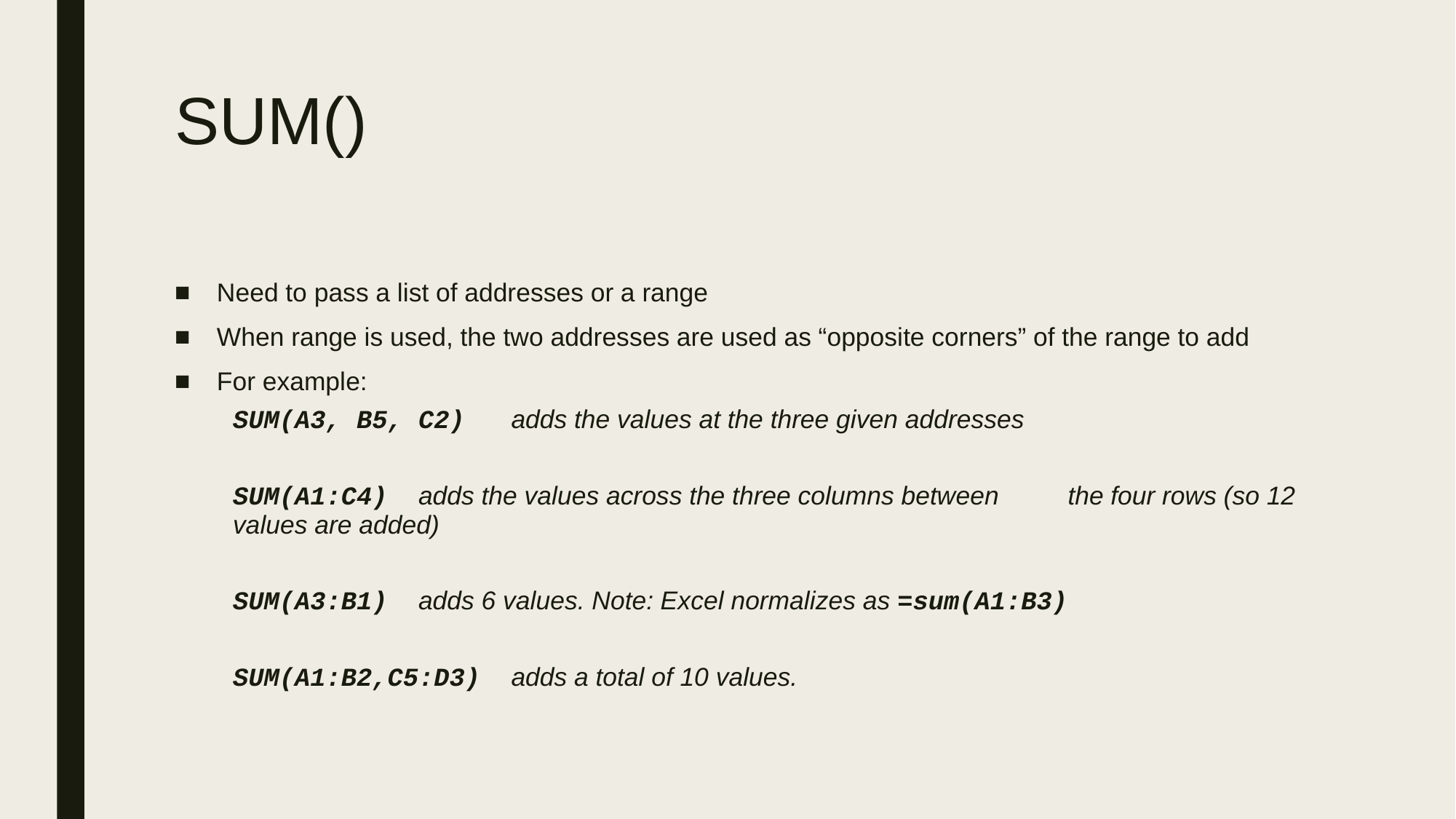

# SUM()
Need to pass a list of addresses or a range
When range is used, the two addresses are used as “opposite corners” of the range to add
For example:
SUM(A3, B5, C2)		adds the values at the three given addresses

SUM(A1:C4) 		adds the values across the three columns between 					the four rows (so 12 values are added)

SUM(A3:B1) 		adds 6 values. Note: Excel normalizes as =sum(A1:B3)

SUM(A1:B2,C5:D3) 	adds a total of 10 values.